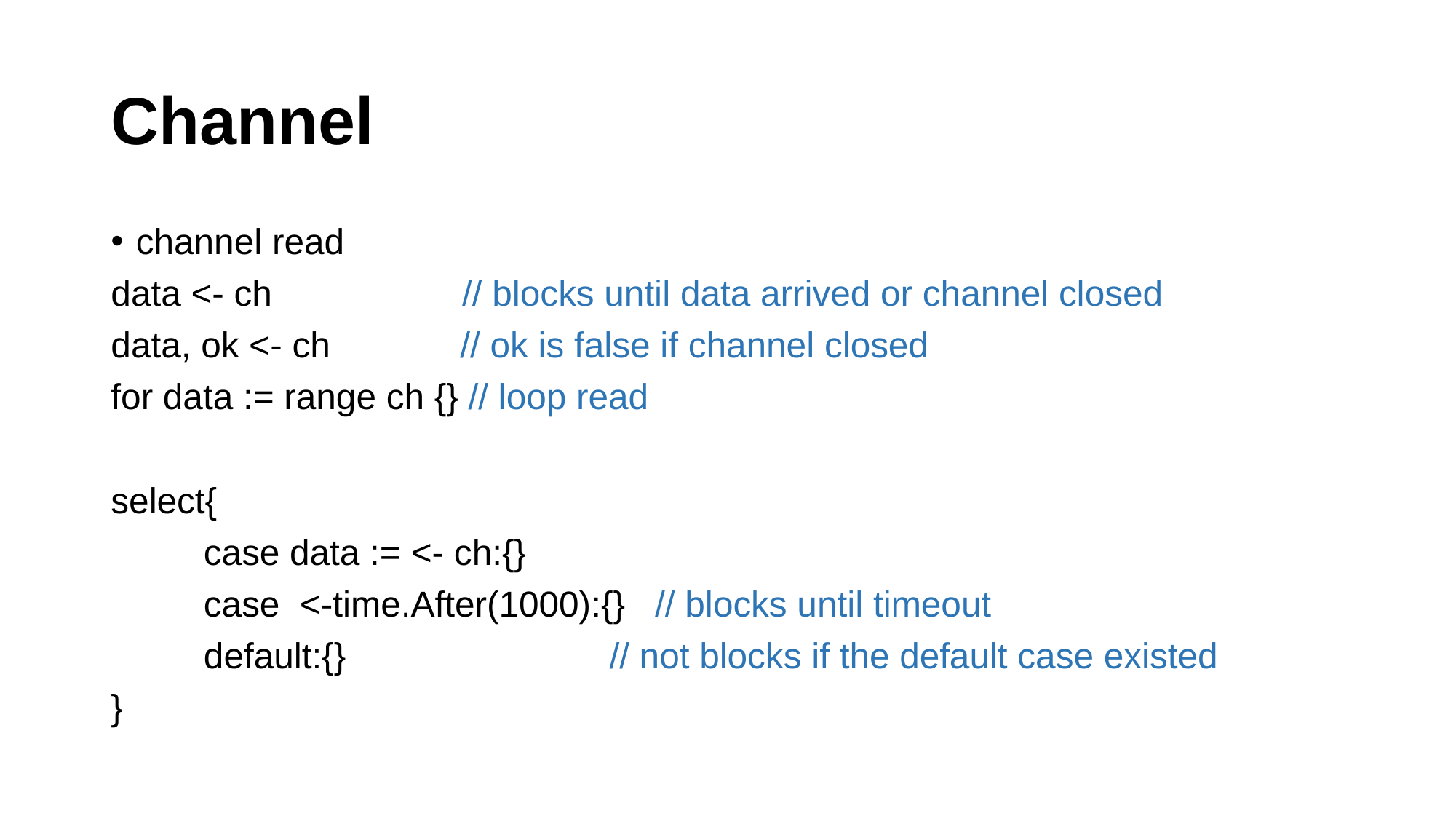

# Channel
channel read
data <- ch                   // blocks until data arrived or channel closed
data, ok <- ch             // ok is false if channel closed
for data := range ch {} // loop read

select{
	case data := <- ch:{}
	case  <-time.After(1000):{}   // blocks until timeout
	default:{}	                      // not blocks if the default case existed
}